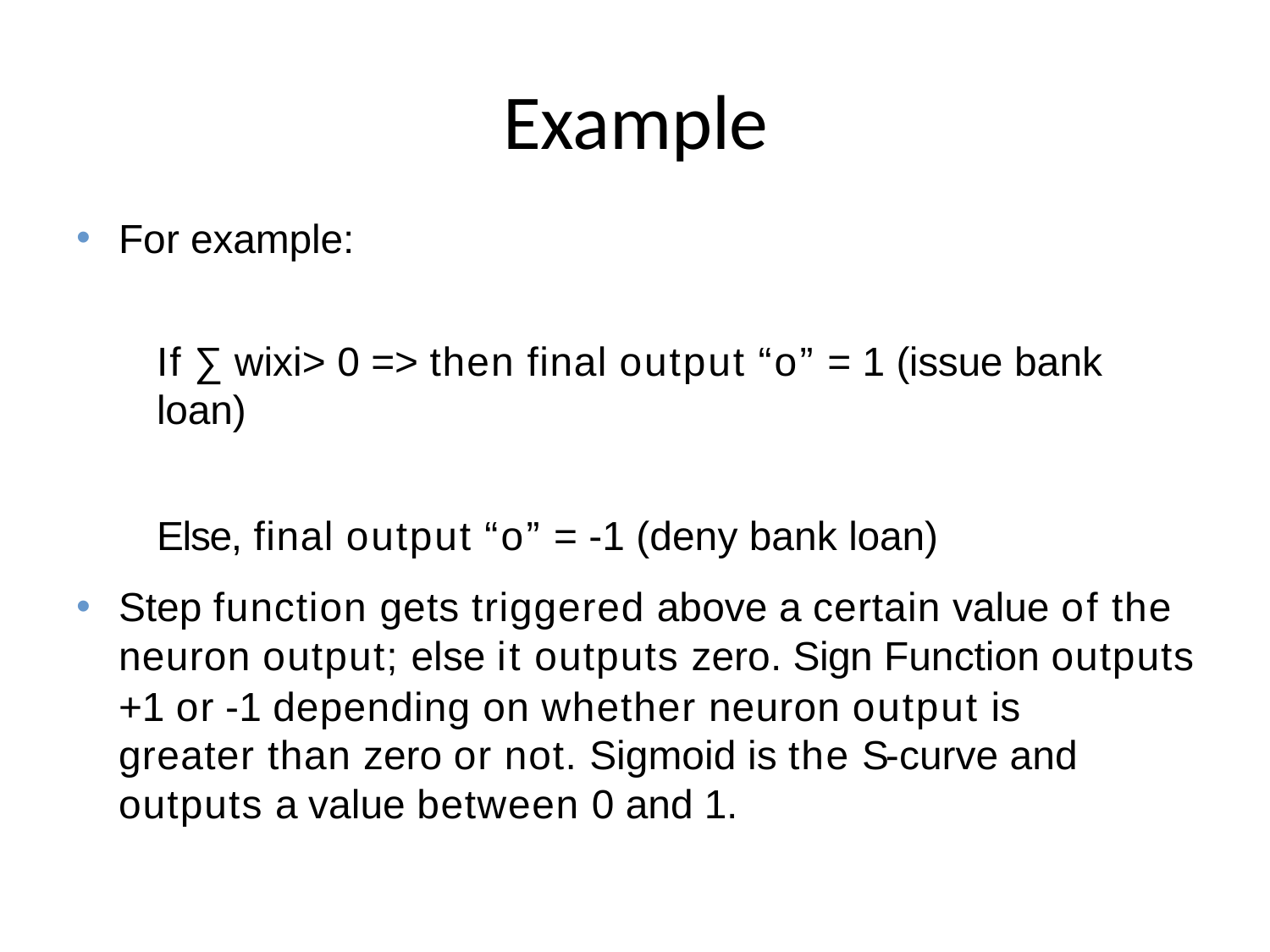

# Example
•
For example:
If ∑ wixi> 0 => then final output “o” = 1 (issue bank loan)

Else, final output “o” = -1 (deny bank loan)
•
Step function gets triggered above a certain value of the neuron output; else it outputs zero. Sign Function outputs
+1 or -1 depending on whether neuron output is greater than zero or not. Sigmoid is the S-curve and outputs a value between 0 and 1.